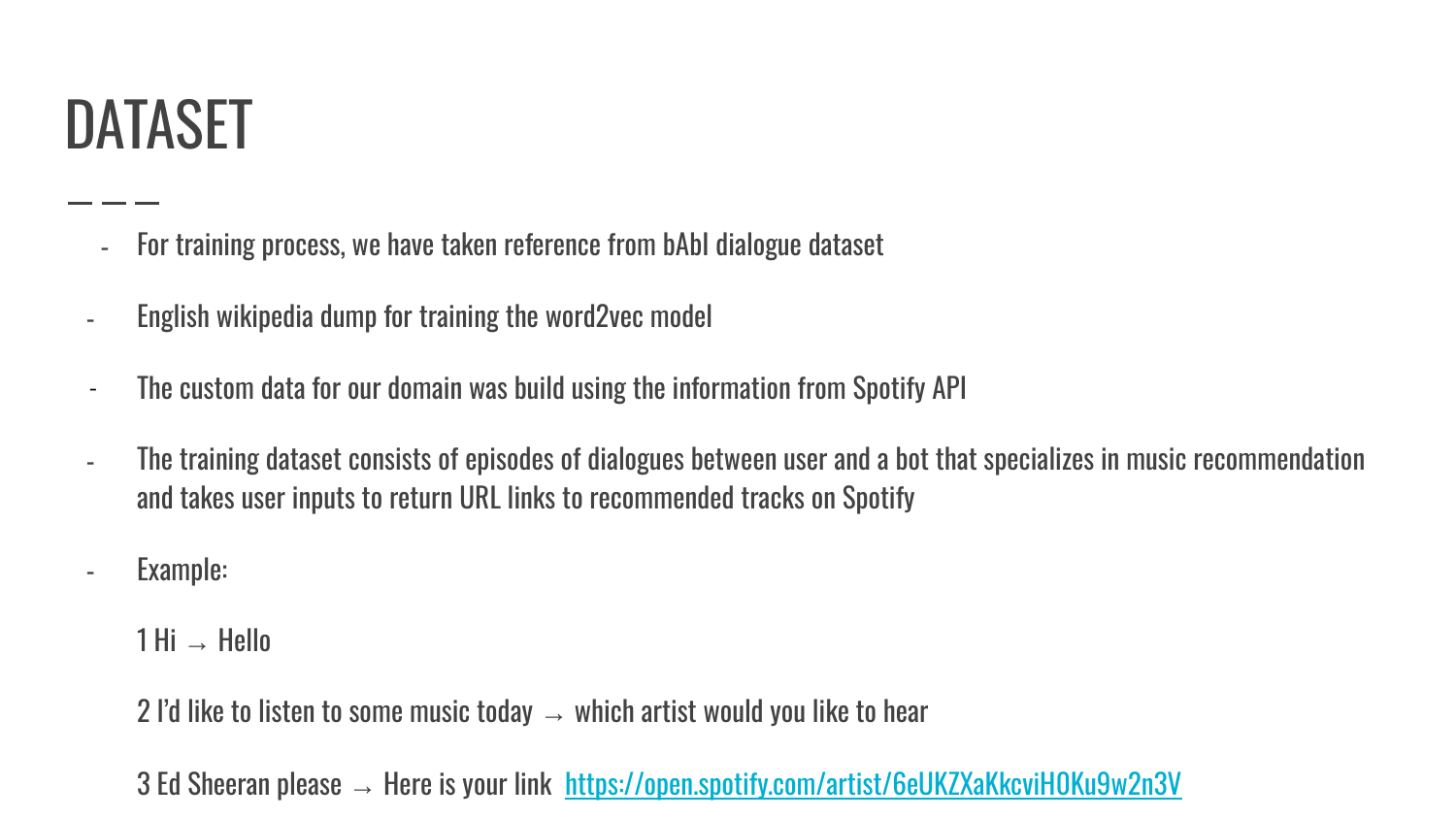

# DATASET
For training process, we have taken reference from bAbI dialogue dataset
English wikipedia dump for training the word2vec model
The custom data for our domain was build using the information from Spotify API
The training dataset consists of episodes of dialogues between user and a bot that specializes in music recommendation and takes user inputs to return URL links to recommended tracks on Spotify
Example:
1 Hi → Hello
2 I’d like to listen to some music today → which artist would you like to hear
3 Ed Sheeran please → Here is your link  https://open.spotify.com/artist/6eUKZXaKkcviH0Ku9w2n3V
We have around 240 conversation episodes where each conversation consists of 28-30 back and forth communication dialogues between the user and the chatbot